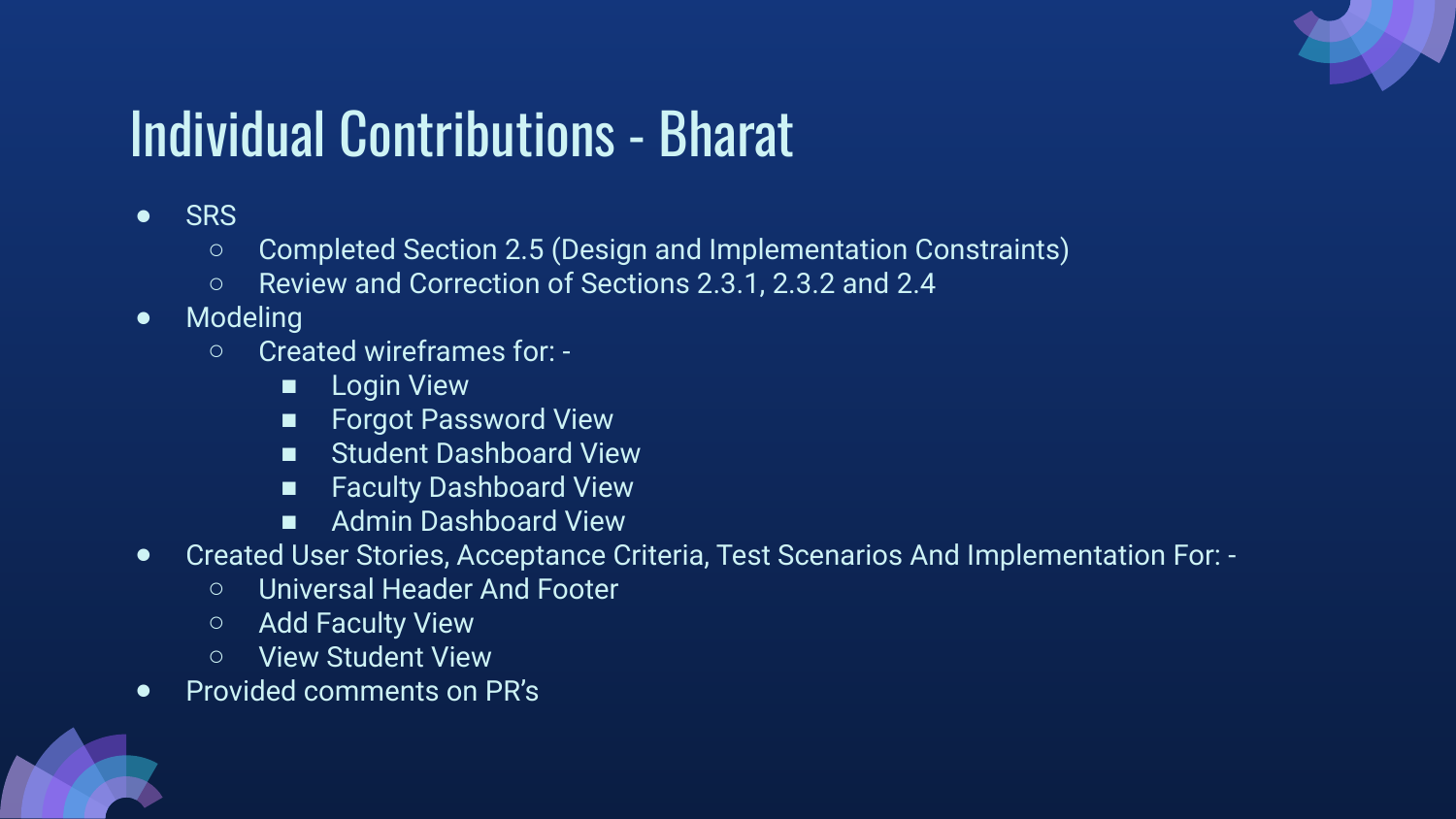

# Individual Contributions - Bharat
SRS
Completed Section 2.5 (Design and Implementation Constraints)
Review and Correction of Sections 2.3.1, 2.3.2 and 2.4
Modeling
Created wireframes for: -
Login View
Forgot Password View
Student Dashboard View
Faculty Dashboard View
Admin Dashboard View
Created User Stories, Acceptance Criteria, Test Scenarios And Implementation For: -
Universal Header And Footer
Add Faculty View
View Student View
Provided comments on PR’s